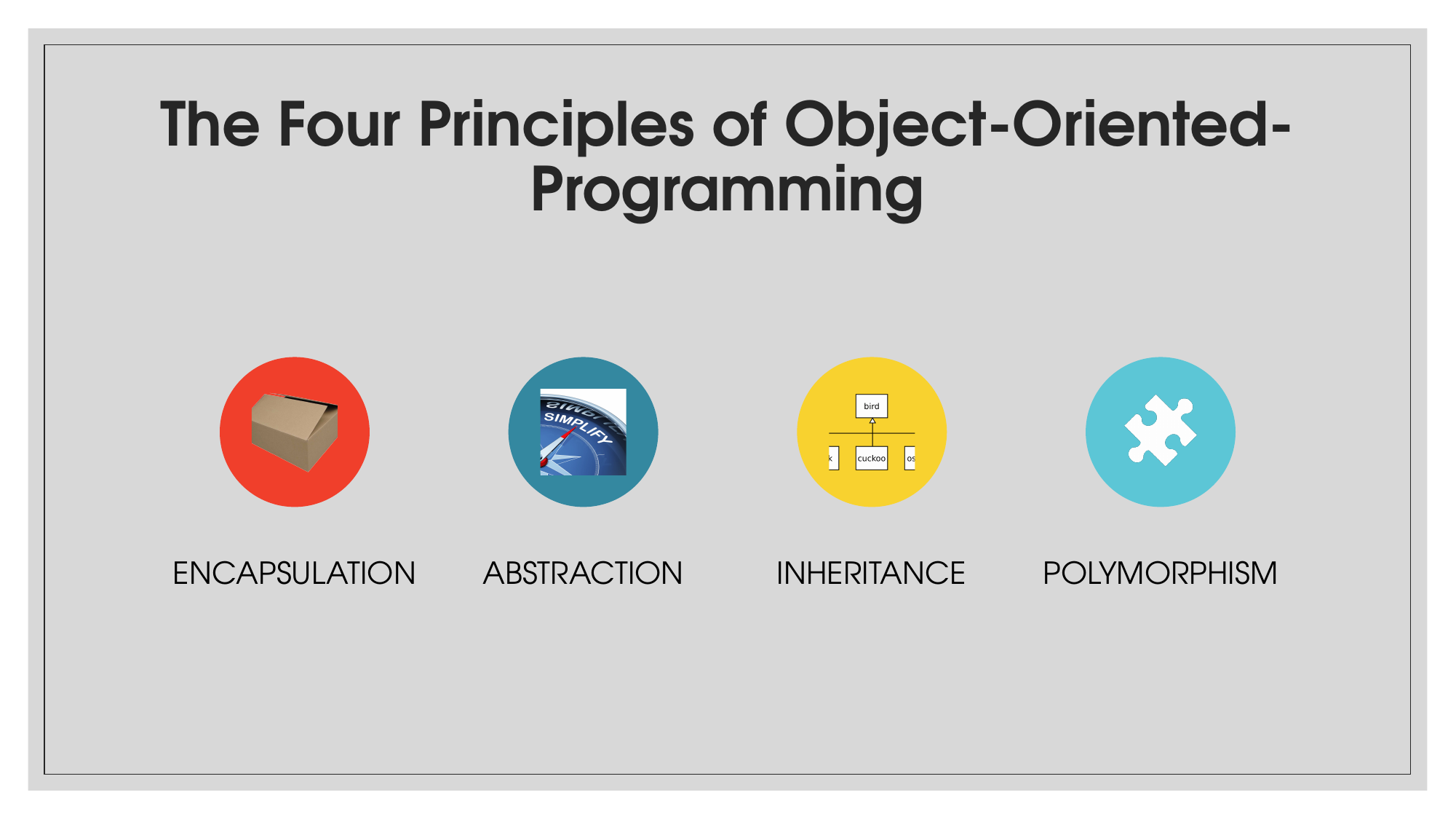

# The Four Principles of Object-Oriented-Programming
Encapsulation
Abstraction
Inheritance
Polymorphism